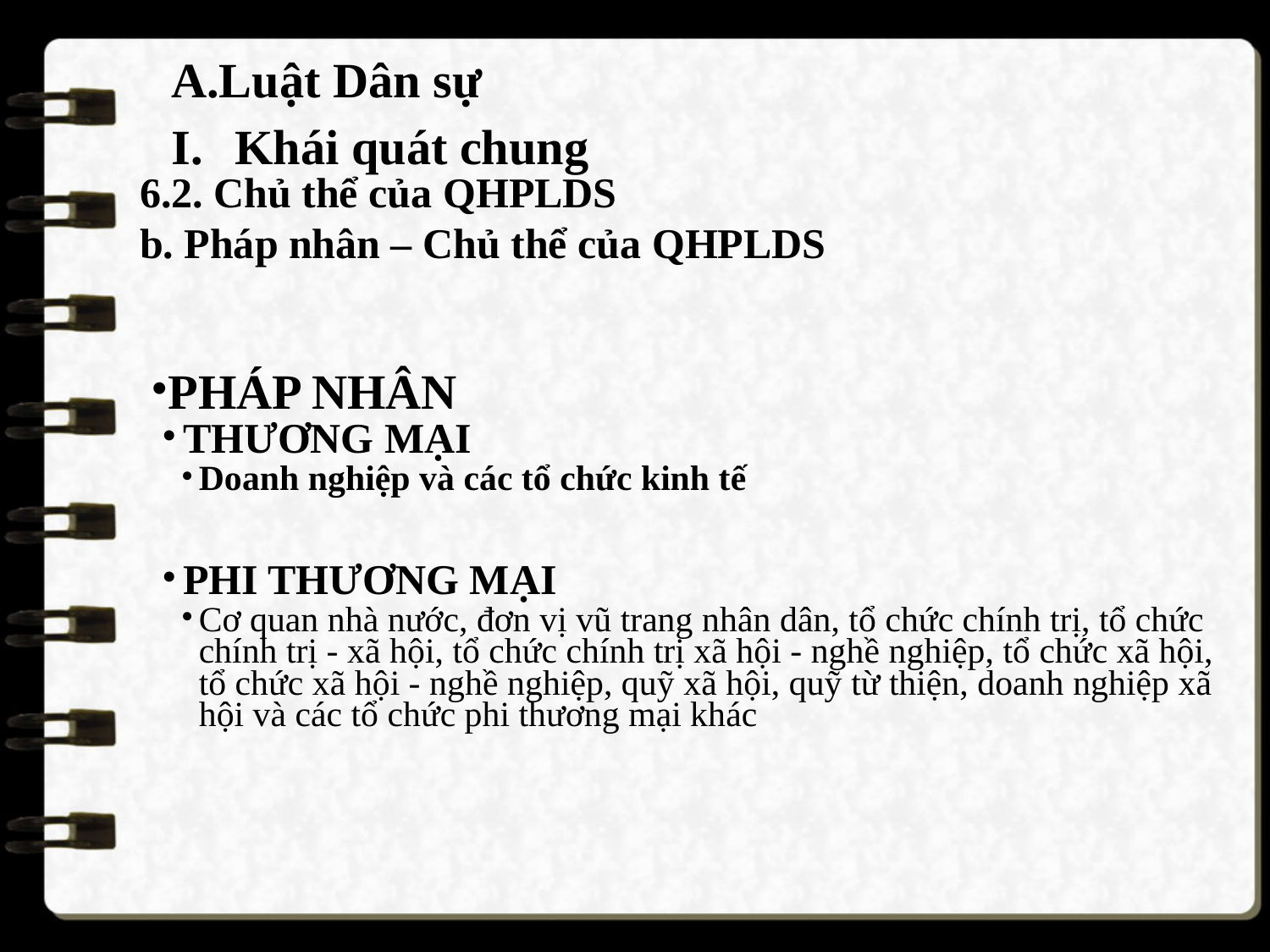

A.Luật Dân sự
Khái quát chung

6.2. Chủ thể của QHPLDS
b. Pháp nhân – Chủ thể của QHPLDS
PHÁP NHÂN
THƯƠNG MẠI
Doanh nghiệp và các tổ chức kinh tế

PHI THƯƠNG MẠI
Cơ quan nhà nước, đơn vị vũ trang nhân dân, tổ chức chính trị, tổ chức chính trị - xã hội, tổ chức chính trị xã hội - nghề nghiệp, tổ chức xã hội, tổ chức xã hội - nghề nghiệp, quỹ xã hội, quỹ từ thiện, doanh nghiệp xã hội và các tổ chức phi thương mại khác